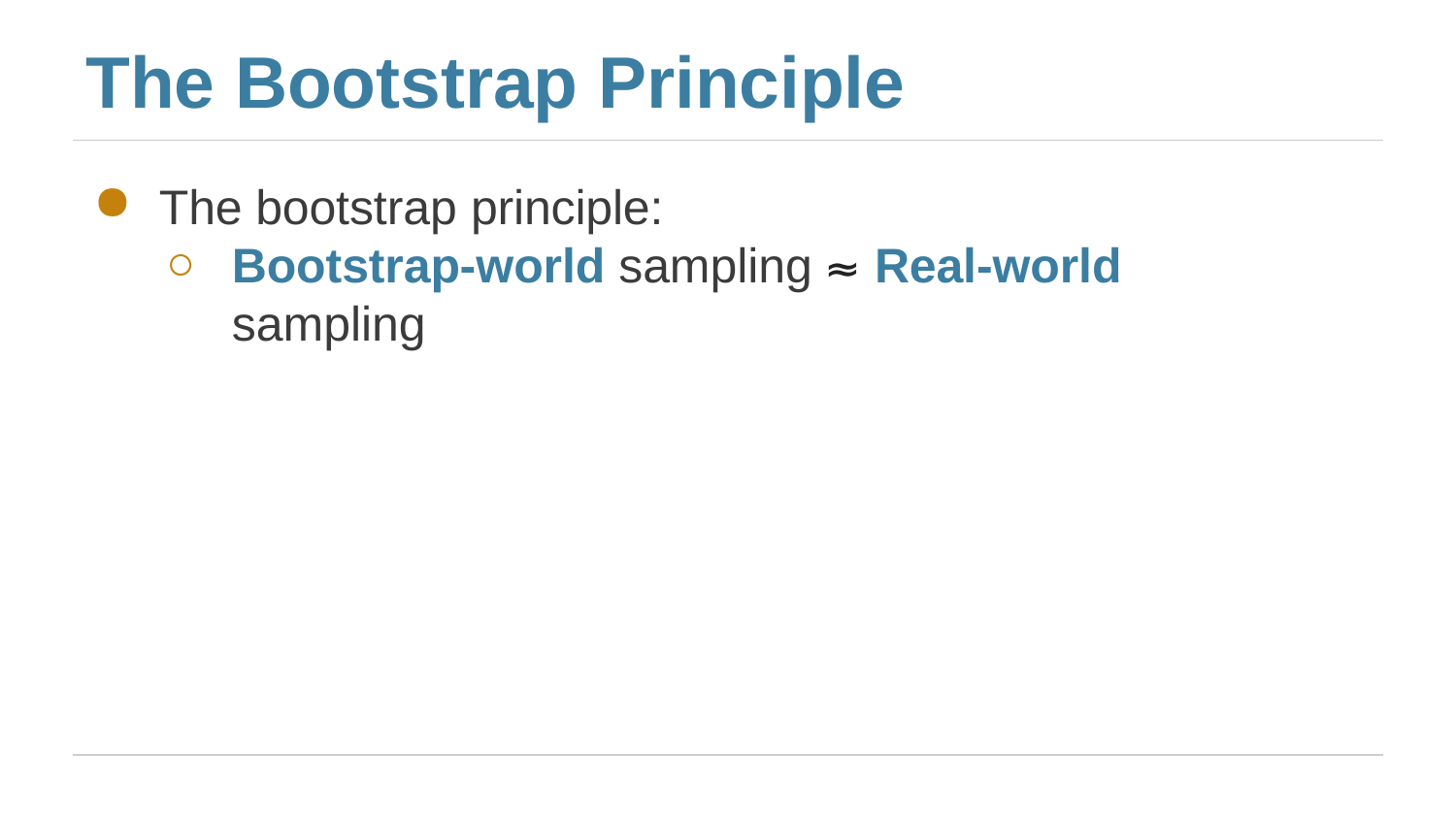

# The Bootstrap Principle
The bootstrap principle:
Bootstrap-world sampling ≈ Real-world sampling